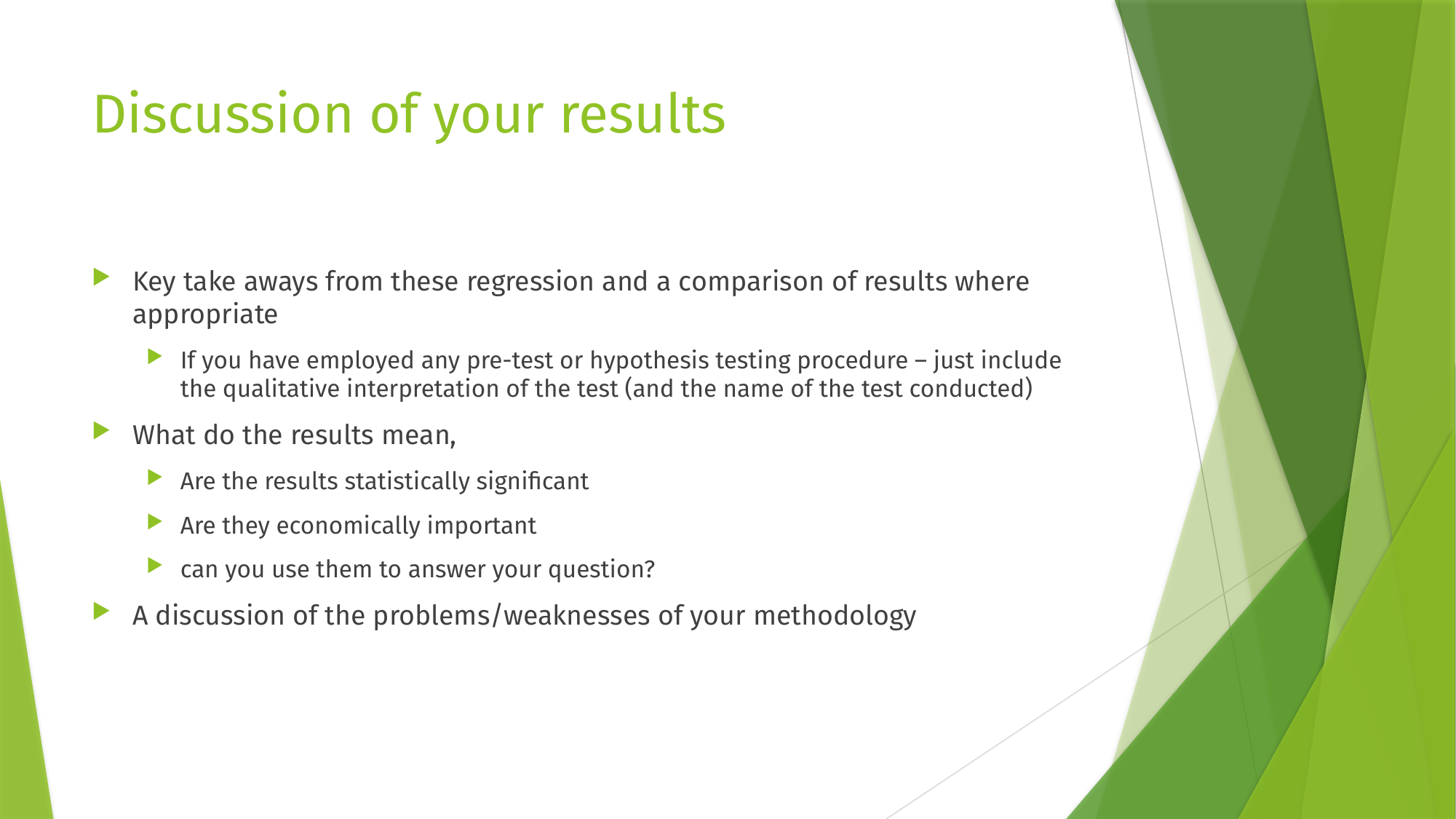

# Discussion of your results
Key take aways from these regression and a comparison of results where appropriate
If you have employed any pre-test or hypothesis testing procedure – just include the qualitative interpretation of the test (and the name of the test conducted)
What do the results mean,
Are the results statistically significant
Are they economically important
can you use them to answer your question?
A discussion of the problems/weaknesses of your methodology